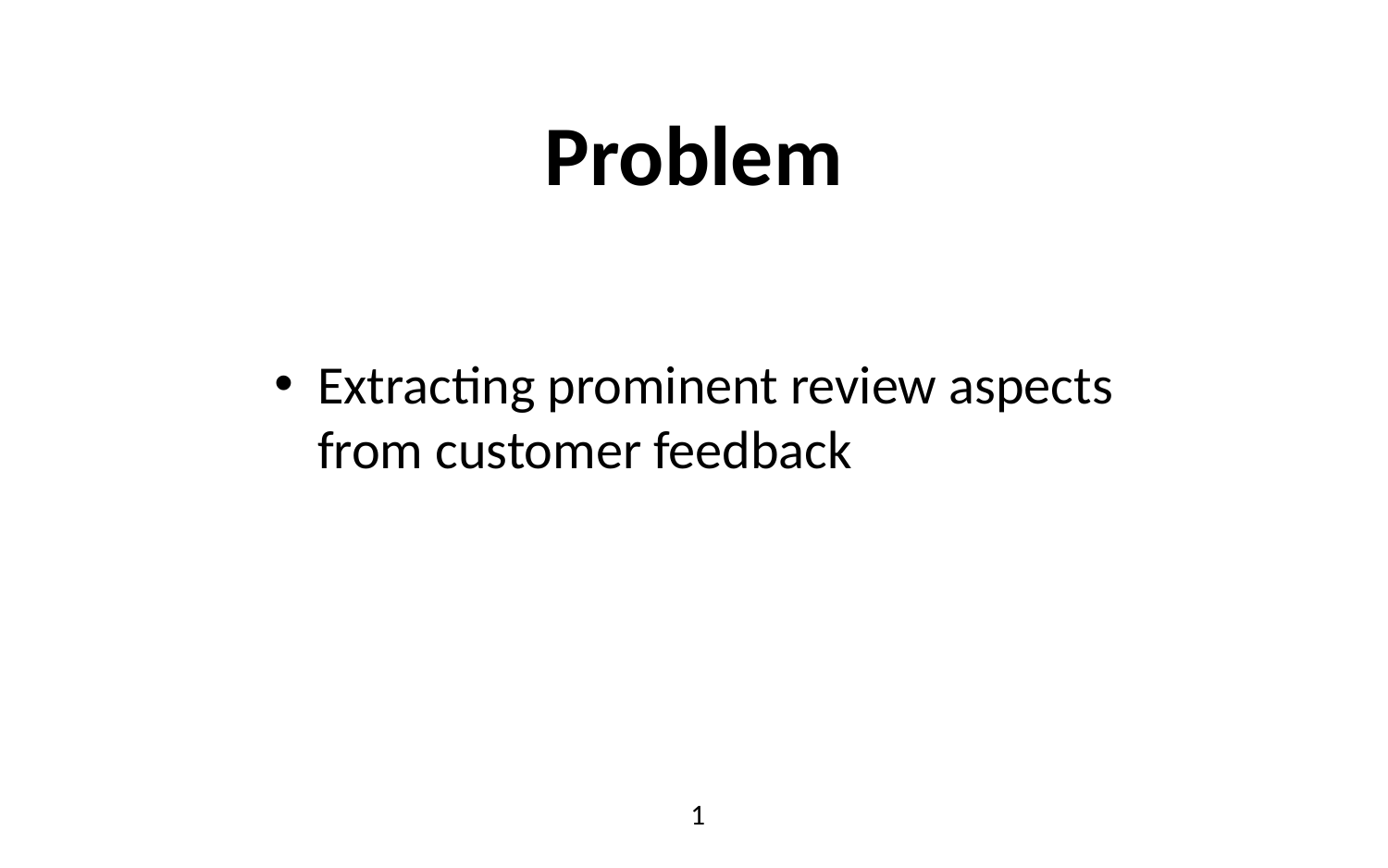

# Problem
Extracting prominent review aspects from customer feedback
1